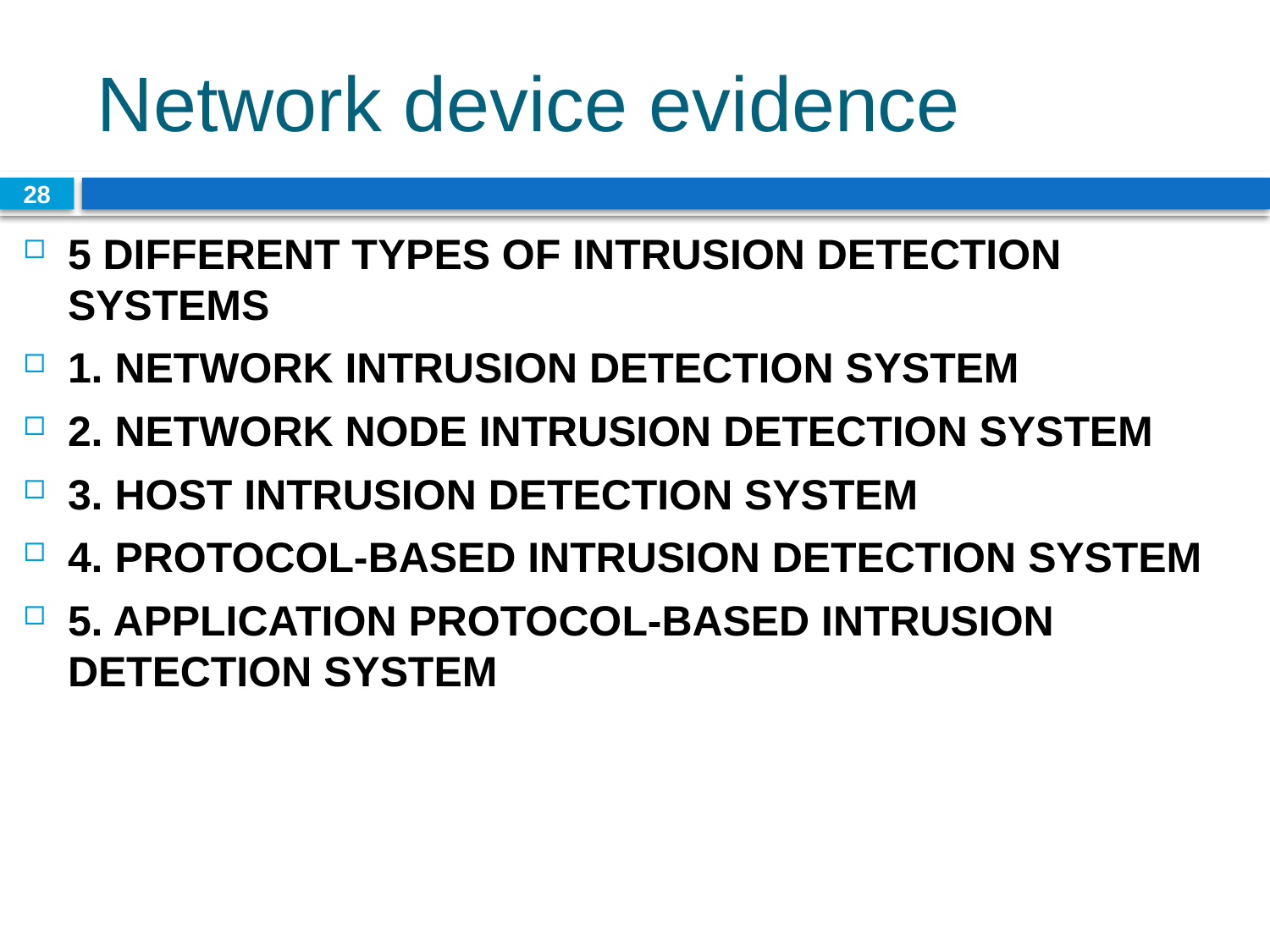

# Network device evidence
28
5 DIFFERENT TYPES OF INTRUSION DETECTION SYSTEMS
1. NETWORK INTRUSION DETECTION SYSTEM
2. NETWORK NODE INTRUSION DETECTION SYSTEM
3. HOST INTRUSION DETECTION SYSTEM
4. PROTOCOL-BASED INTRUSION DETECTION SYSTEM
5. APPLICATION PROTOCOL-BASED INTRUSION DETECTION SYSTEM